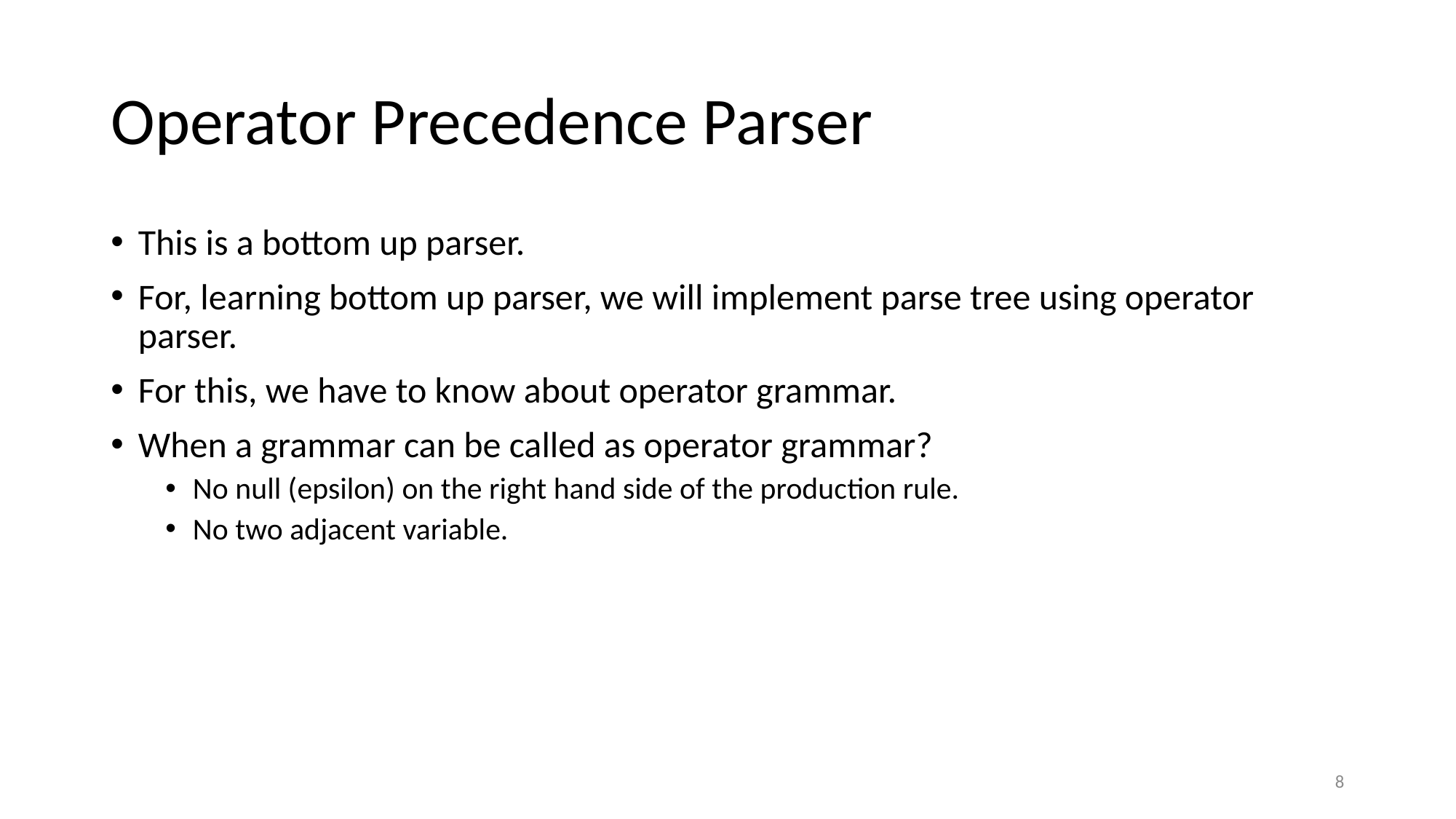

# Operator Precedence Parser
This is a bottom up parser.
For, learning bottom up parser, we will implement parse tree using operator parser.
For this, we have to know about operator grammar.
When a grammar can be called as operator grammar?
No null (epsilon) on the right hand side of the production rule.
No two adjacent variable.
8